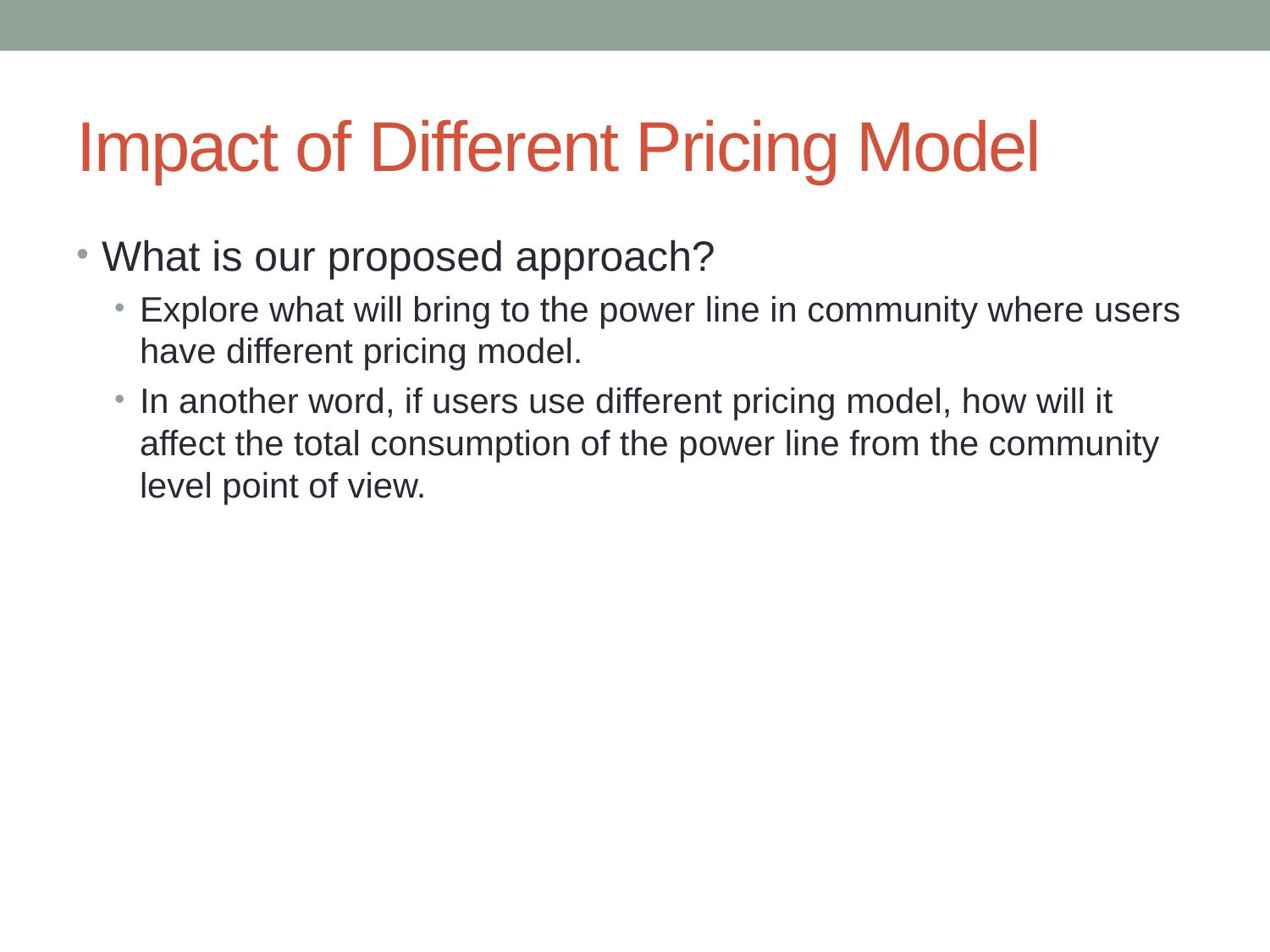

# Impact of Different Pricing Model
What is our proposed approach?
Explore what will bring to the power line in community where users have different pricing model.
In another word, if users use different pricing model, how will it affect the total consumption of the power line from the community level point of view.